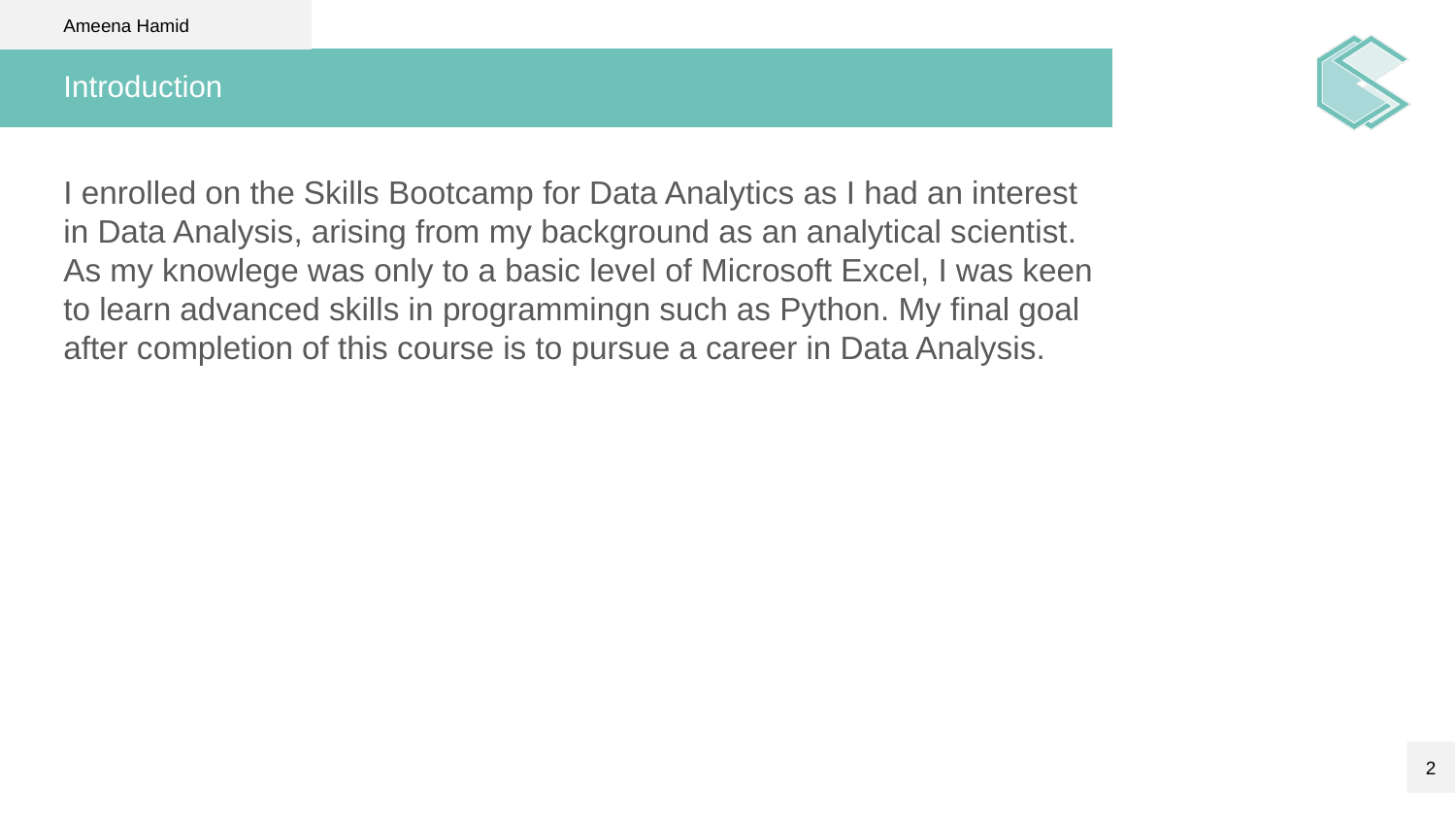

Ameena Hamid

# Introduction
I enrolled on the Skills Bootcamp for Data Analytics as I had an interest in Data Analysis, arising from my background as an analytical scientist. As my knowlege was only to a basic level of Microsoft Excel, I was keen to learn advanced skills in programmingn such as Python. My final goal after completion of this course is to pursue a career in Data Analysis.